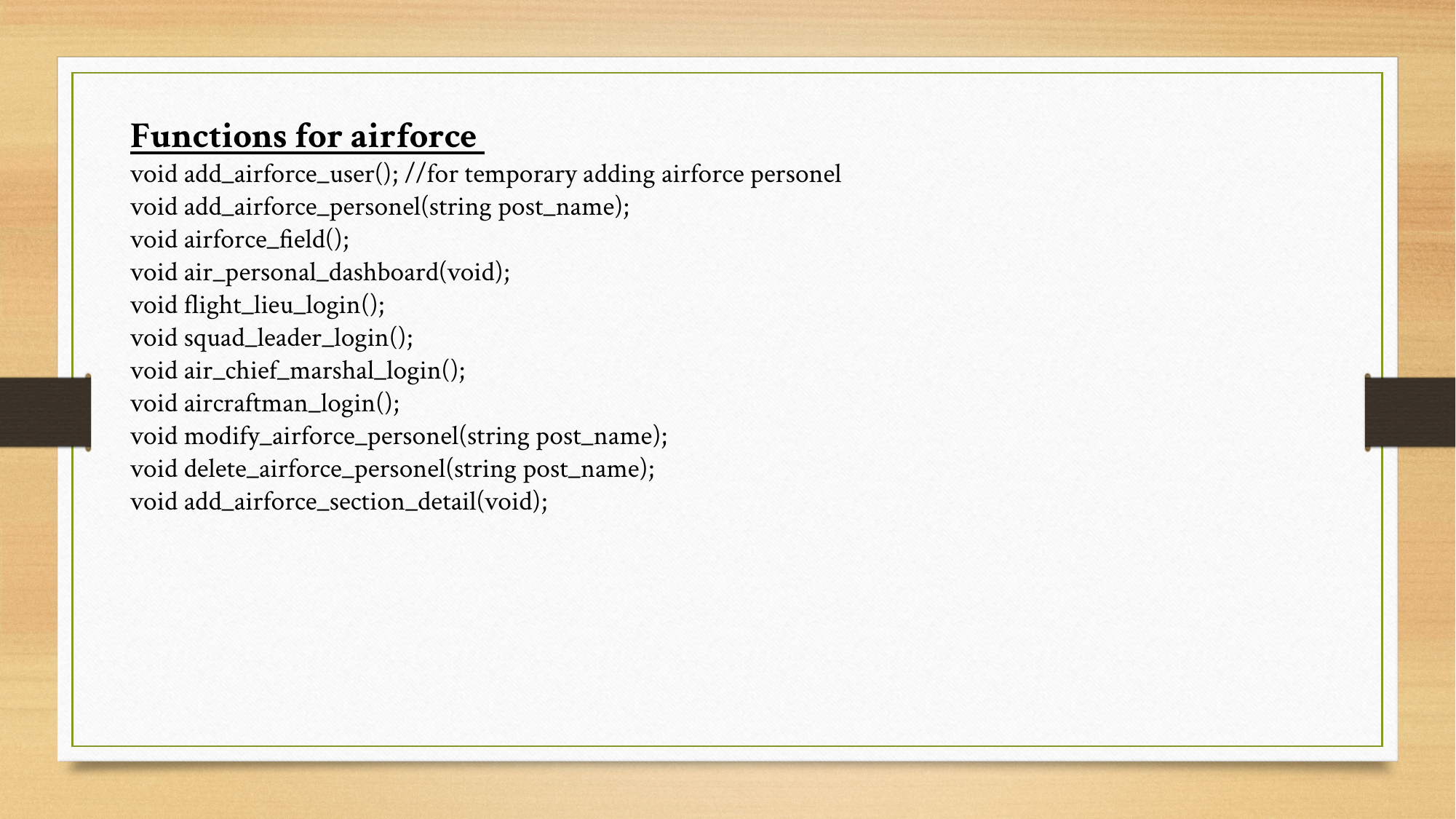

Functions for airforce
void add_airforce_user(); //for temporary adding airforce personel
void add_airforce_personel(string post_name);
void airforce_field();
void air_personal_dashboard(void);
void flight_lieu_login();
void squad_leader_login();
void air_chief_marshal_login();
void aircraftman_login();
void modify_airforce_personel(string post_name);
void delete_airforce_personel(string post_name);
void add_airforce_section_detail(void);